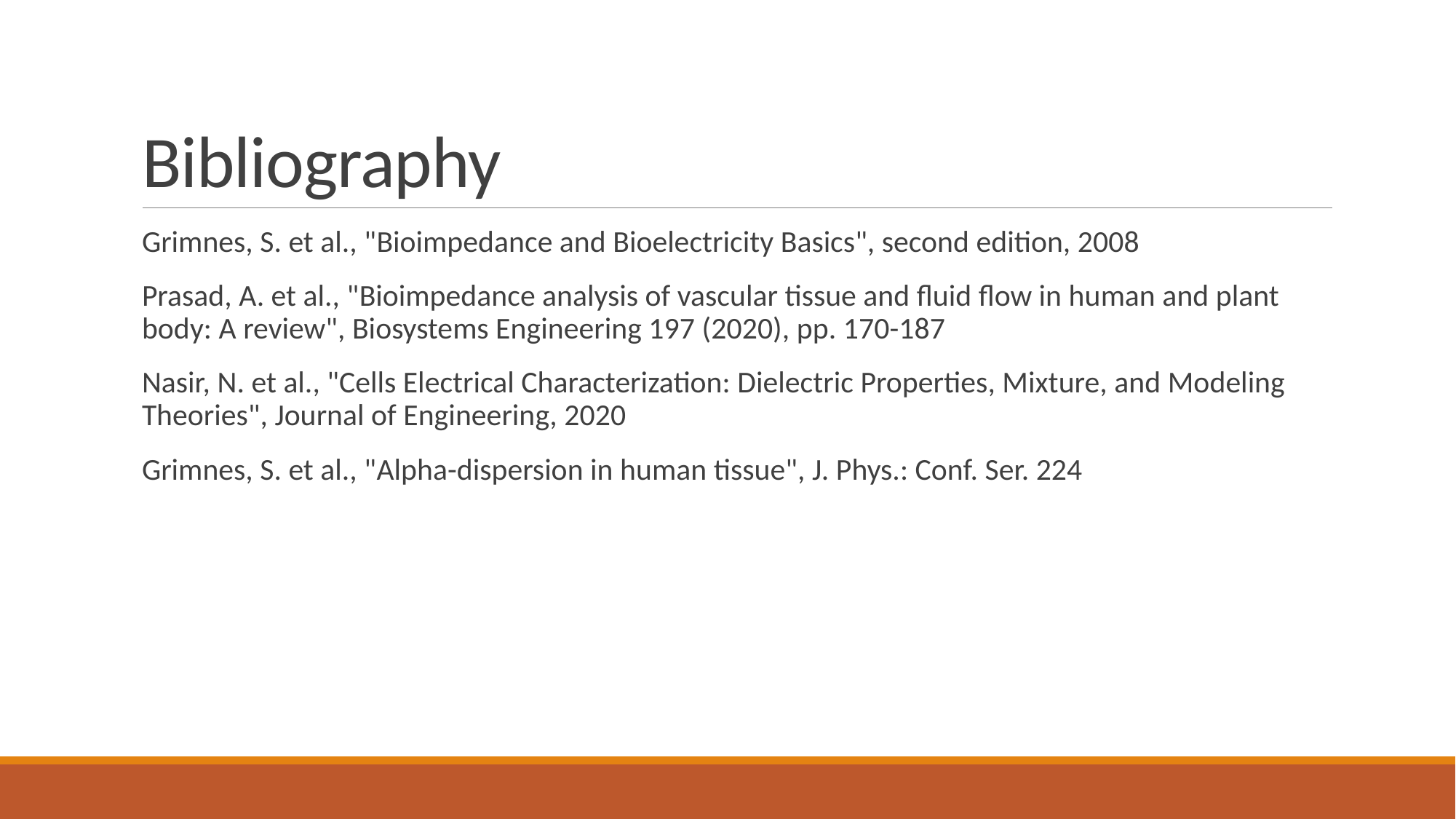

# Bibliography
Grimnes, S. et al., "Bioimpedance and Bioelectricity Basics", second edition, 2008
Prasad, A. et al., "Bioimpedance analysis of vascular tissue and fluid flow in human and plant body: A review", Biosystems Engineering 197 (2020), pp. 170-187
Nasir, N. et al., "Cells Electrical Characterization: Dielectric Properties, Mixture, and Modeling Theories", Journal of Engineering, 2020
Grimnes, S. et al., "Alpha-dispersion in human tissue", J. Phys.: Conf. Ser. 224